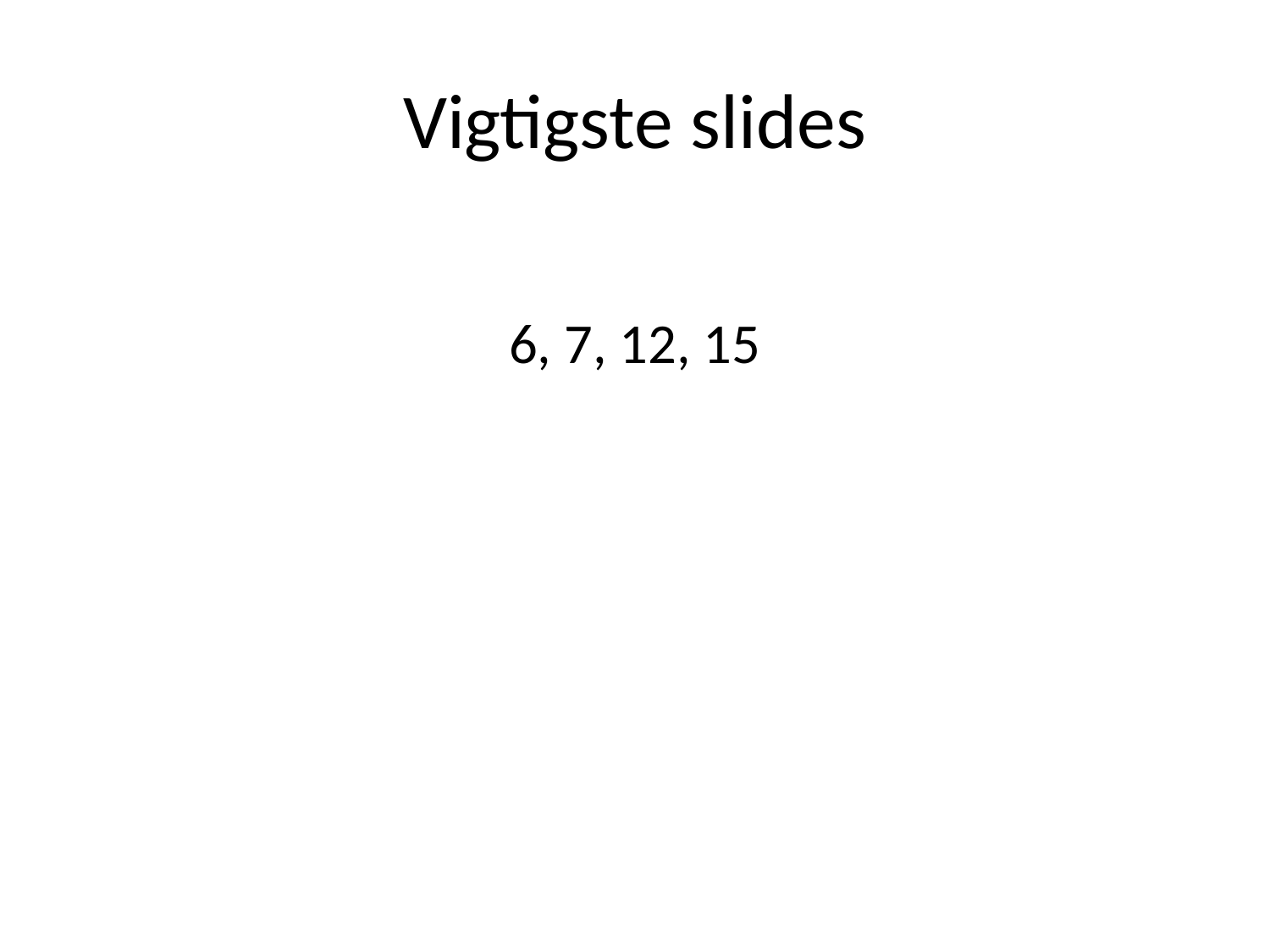

# Vigtigste slides

6, 7, 12, 15